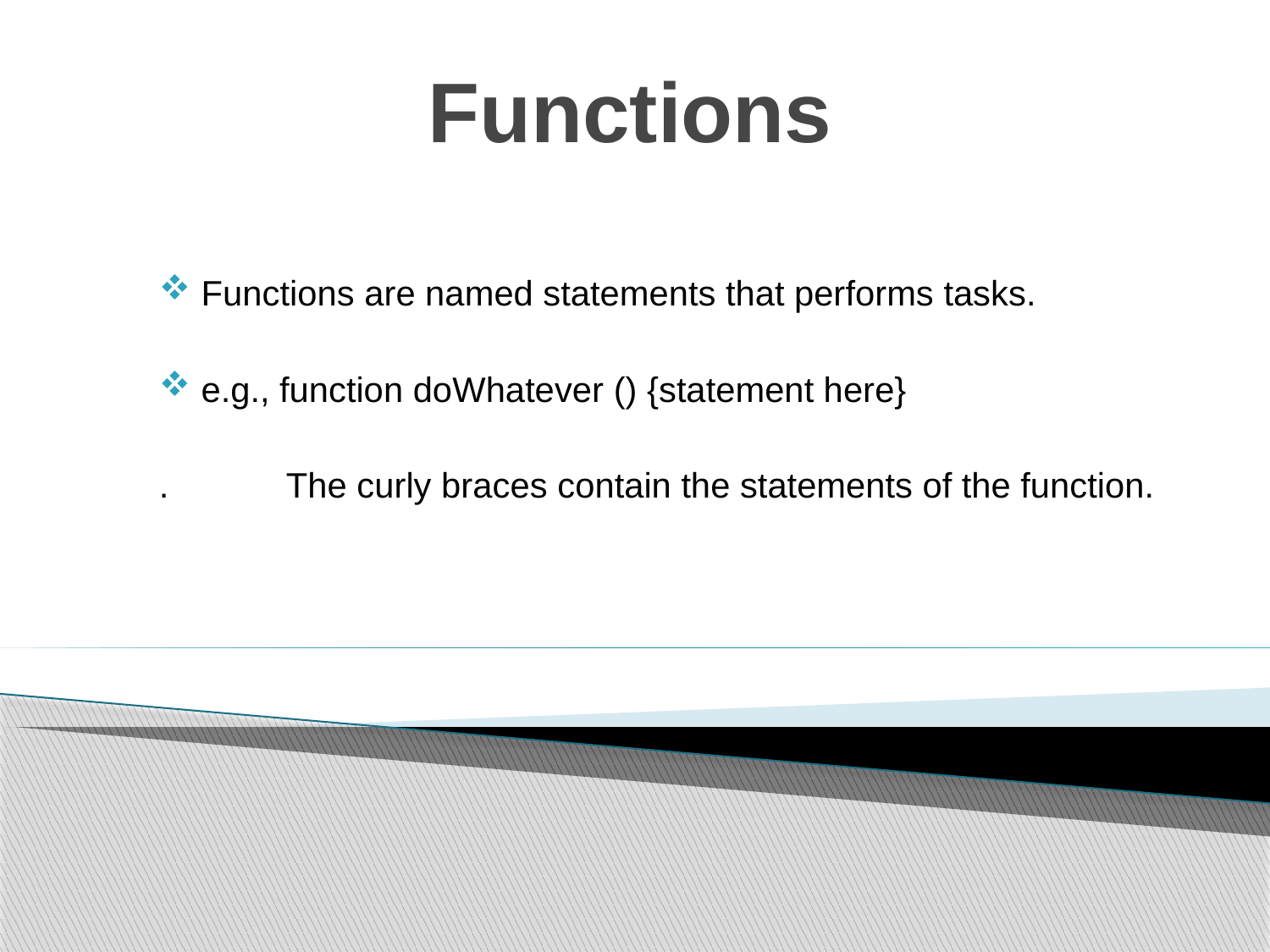

# Functions

 Functions are named statements that performs tasks.

 e.g., function doWhatever () {statement here}

.	The curly braces contain the statements of the function.